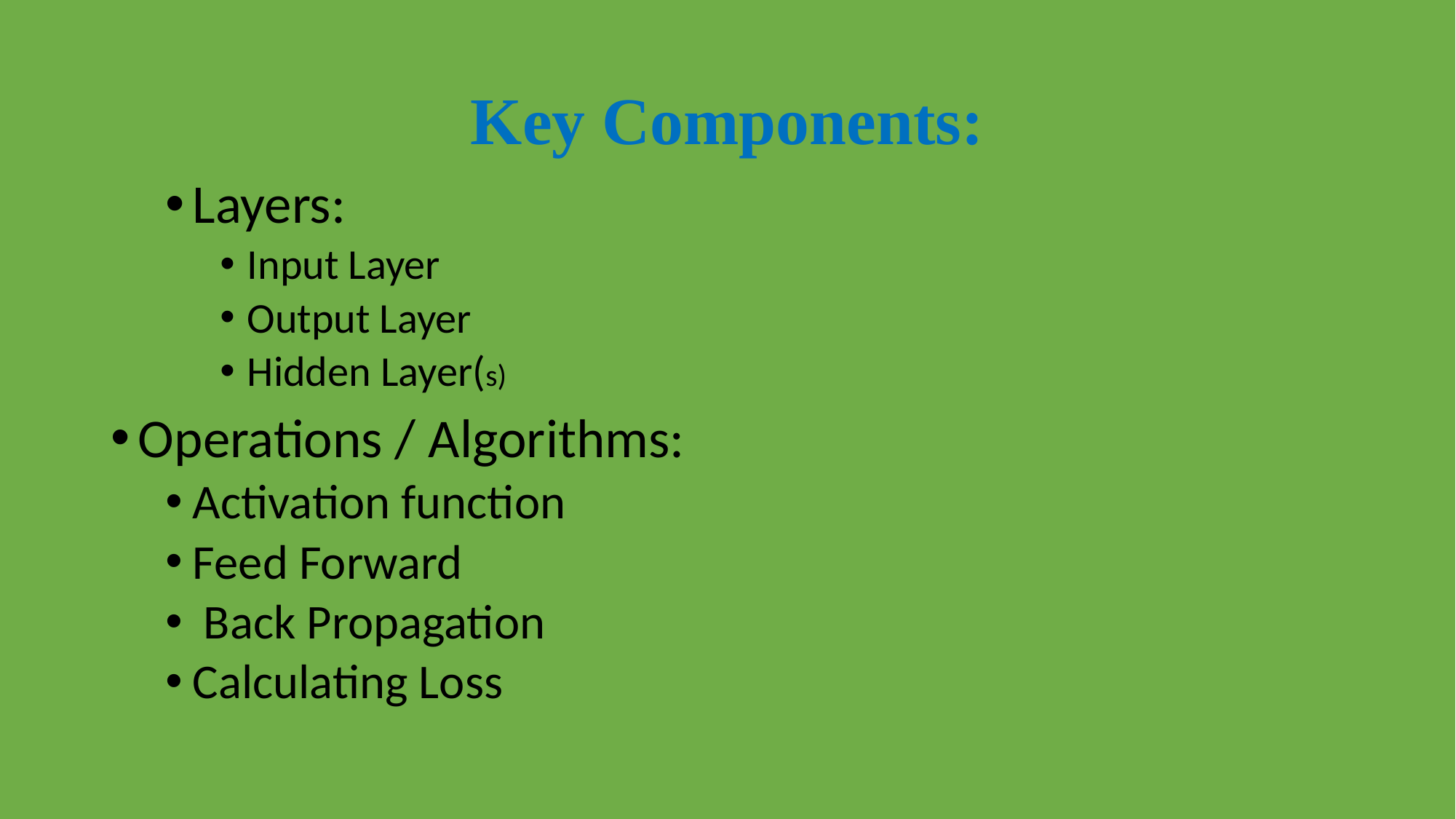

# Key Components:
Layers:
Input Layer
Output Layer
Hidden Layer(s)
Operations / Algorithms:
Activation function
Feed Forward
 Back Propagation
Calculating Loss